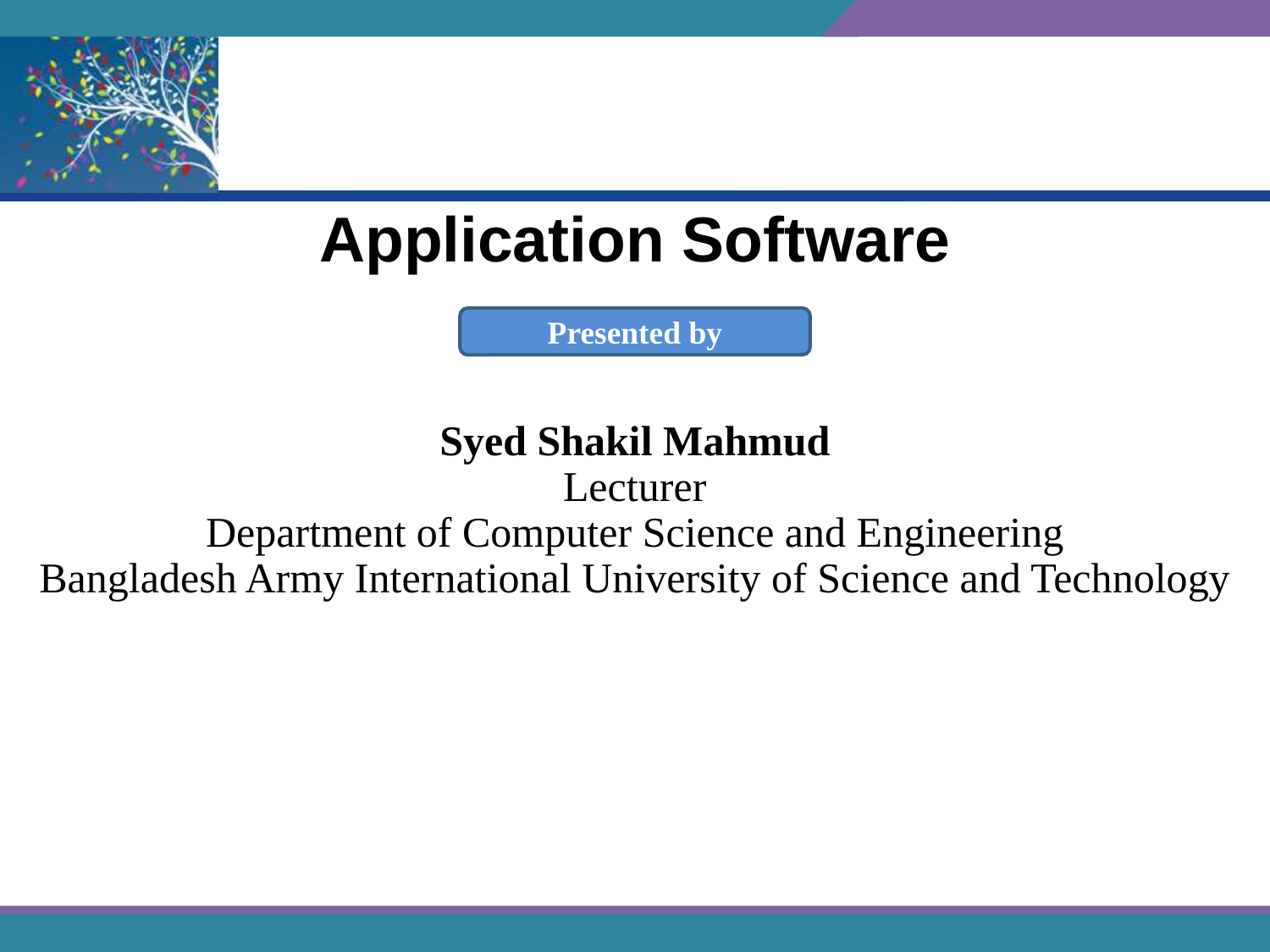

# Application Software
Presented by
Syed Shakil Mahmud
Lecturer
Department of Computer Science and Engineering
Bangladesh Army International University of Science and Technology